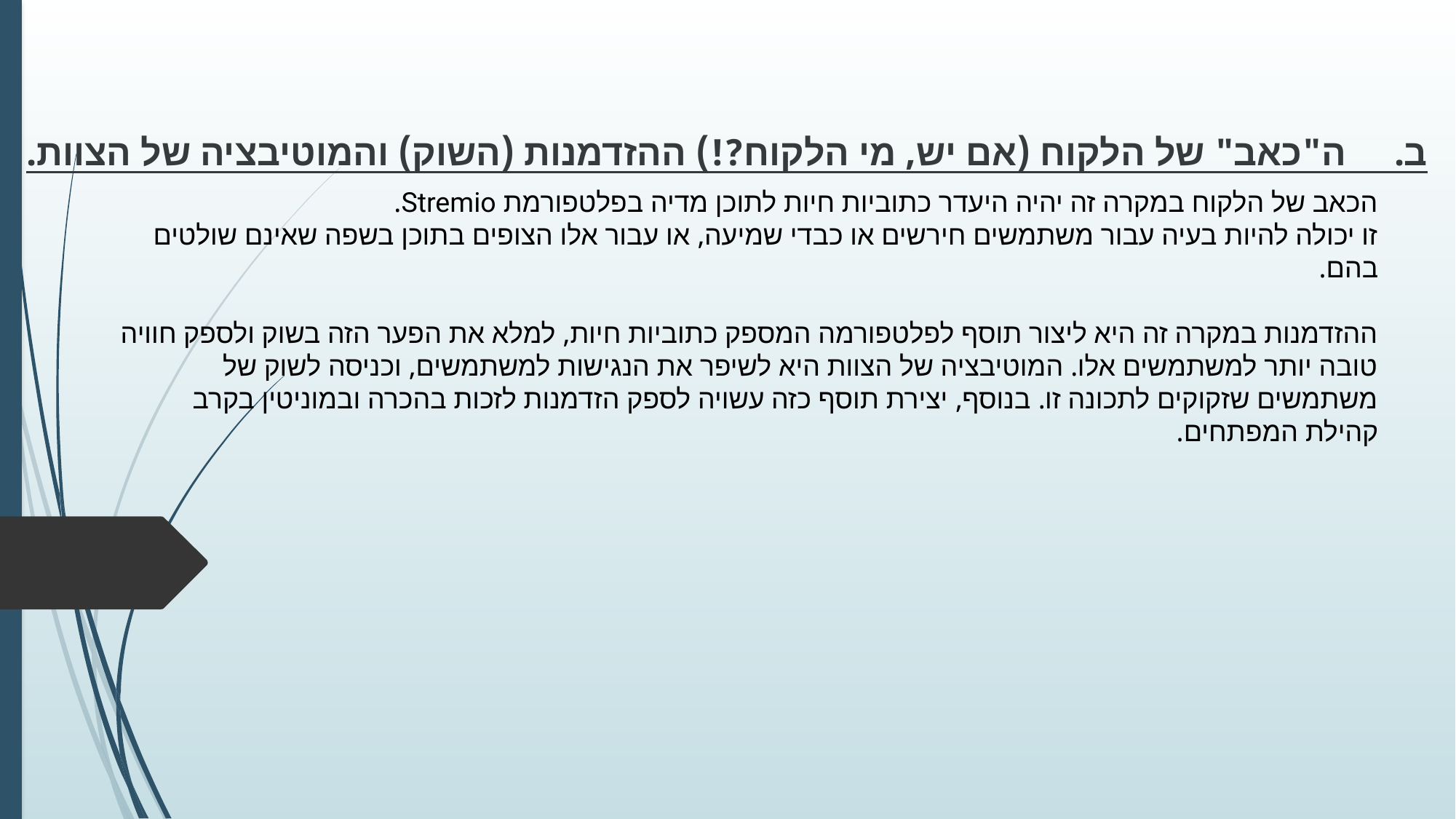

ב.     ה"כאב" של הלקוח (אם יש, מי הלקוח?!) ההזדמנות (השוק) והמוטיבציה של הצוות.
הכאב של הלקוח במקרה זה יהיה היעדר כתוביות חיות לתוכן מדיה בפלטפורמת Stremio.
זו יכולה להיות בעיה עבור משתמשים חירשים או כבדי שמיעה, או עבור אלו הצופים בתוכן בשפה שאינם שולטים בהם.
ההזדמנות במקרה זה היא ליצור תוסף לפלטפורמה המספק כתוביות חיות, למלא את הפער הזה בשוק ולספק חוויה טובה יותר למשתמשים אלו. המוטיבציה של הצוות היא לשיפר את הנגישות למשתמשים, וכניסה לשוק של משתמשים שזקוקים לתכונה זו. בנוסף, יצירת תוסף כזה עשויה לספק הזדמנות לזכות בהכרה ובמוניטין בקרב קהילת המפתחים.